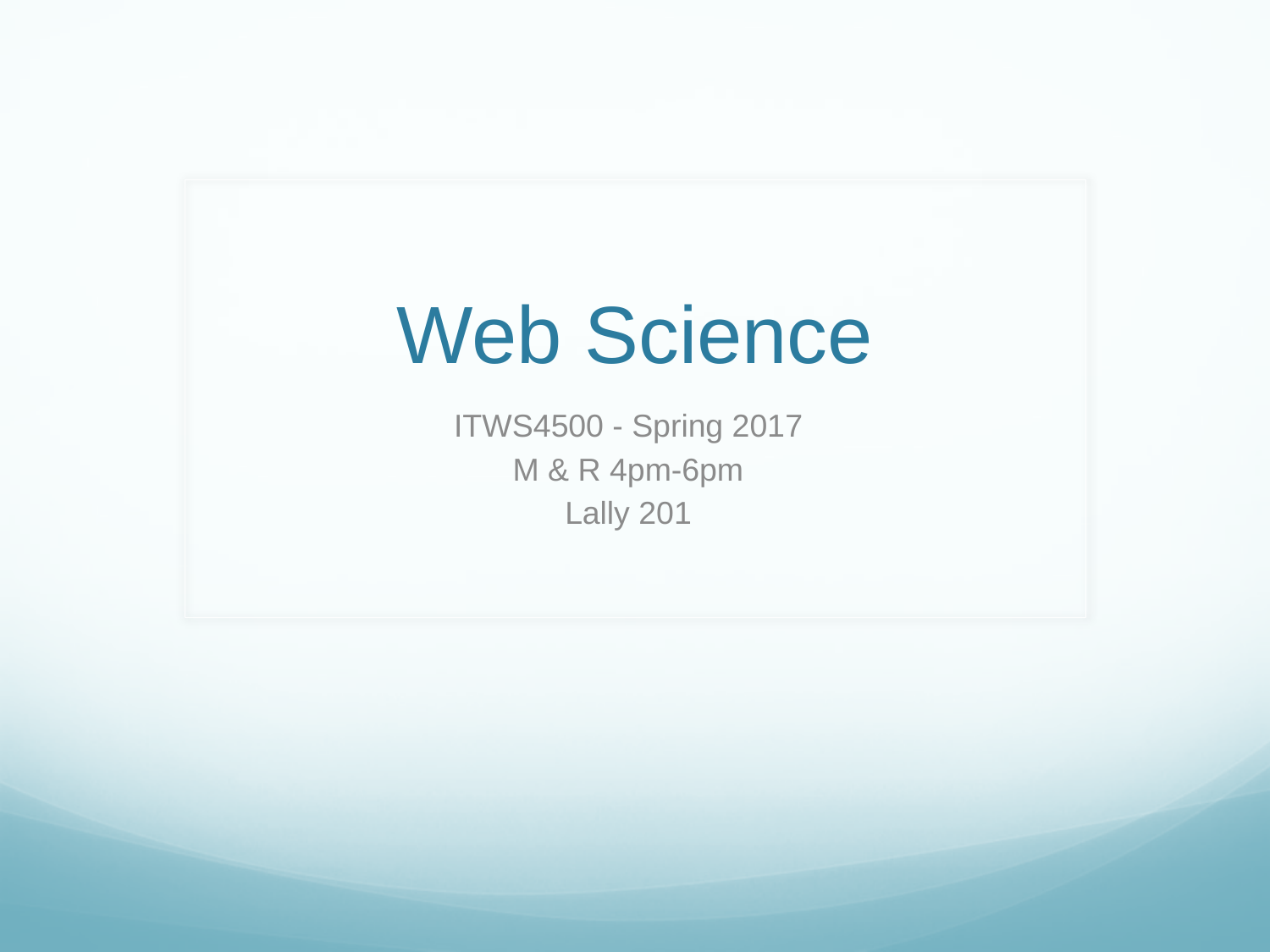

# Web Science
ITWS4500 - Spring 2017
M & R 4pm-6pm
Lally 201